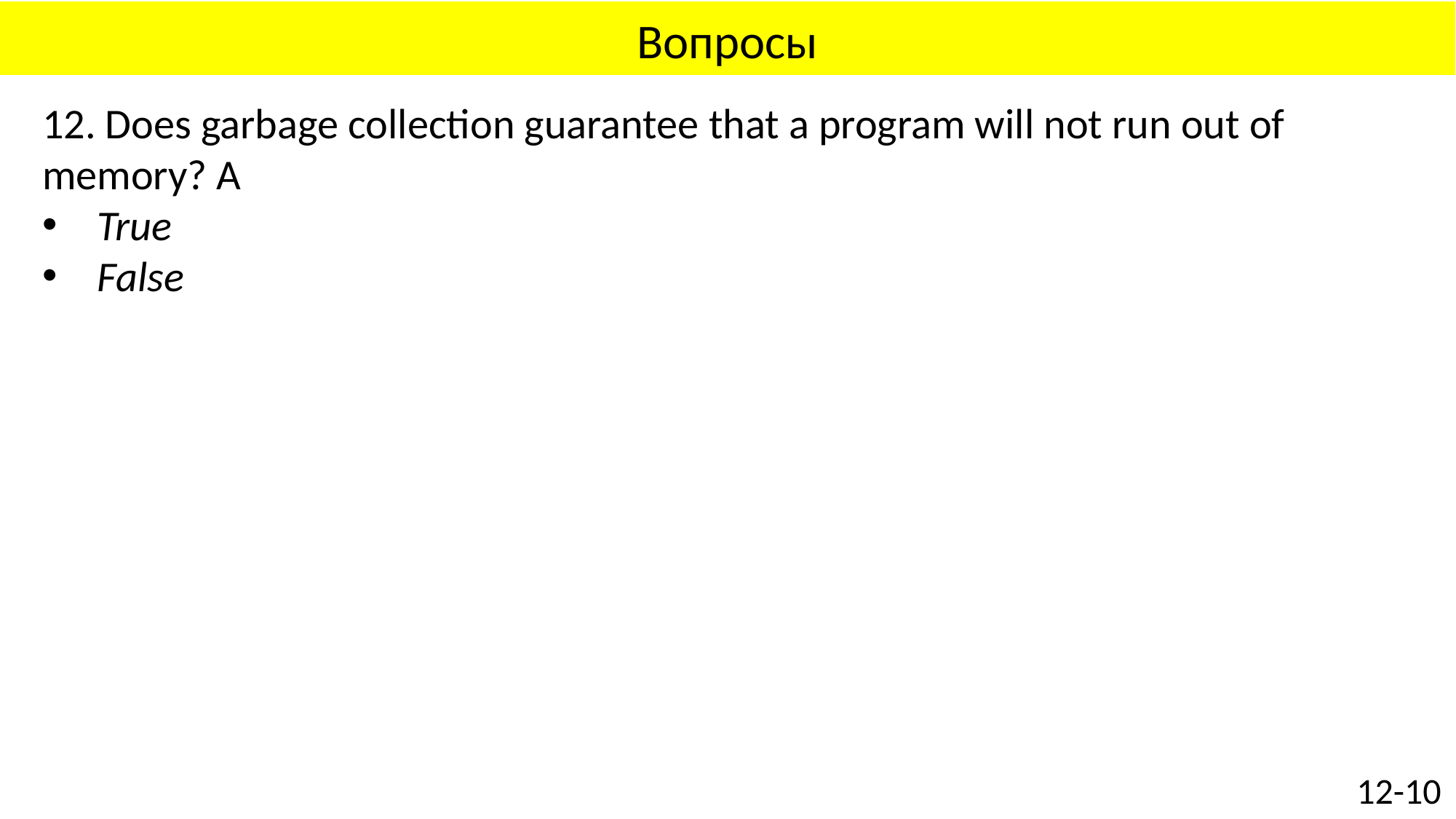

# Вопросы
12. Does garbage collection guarantee that a program will not run out of memory? A
True
False

12-10